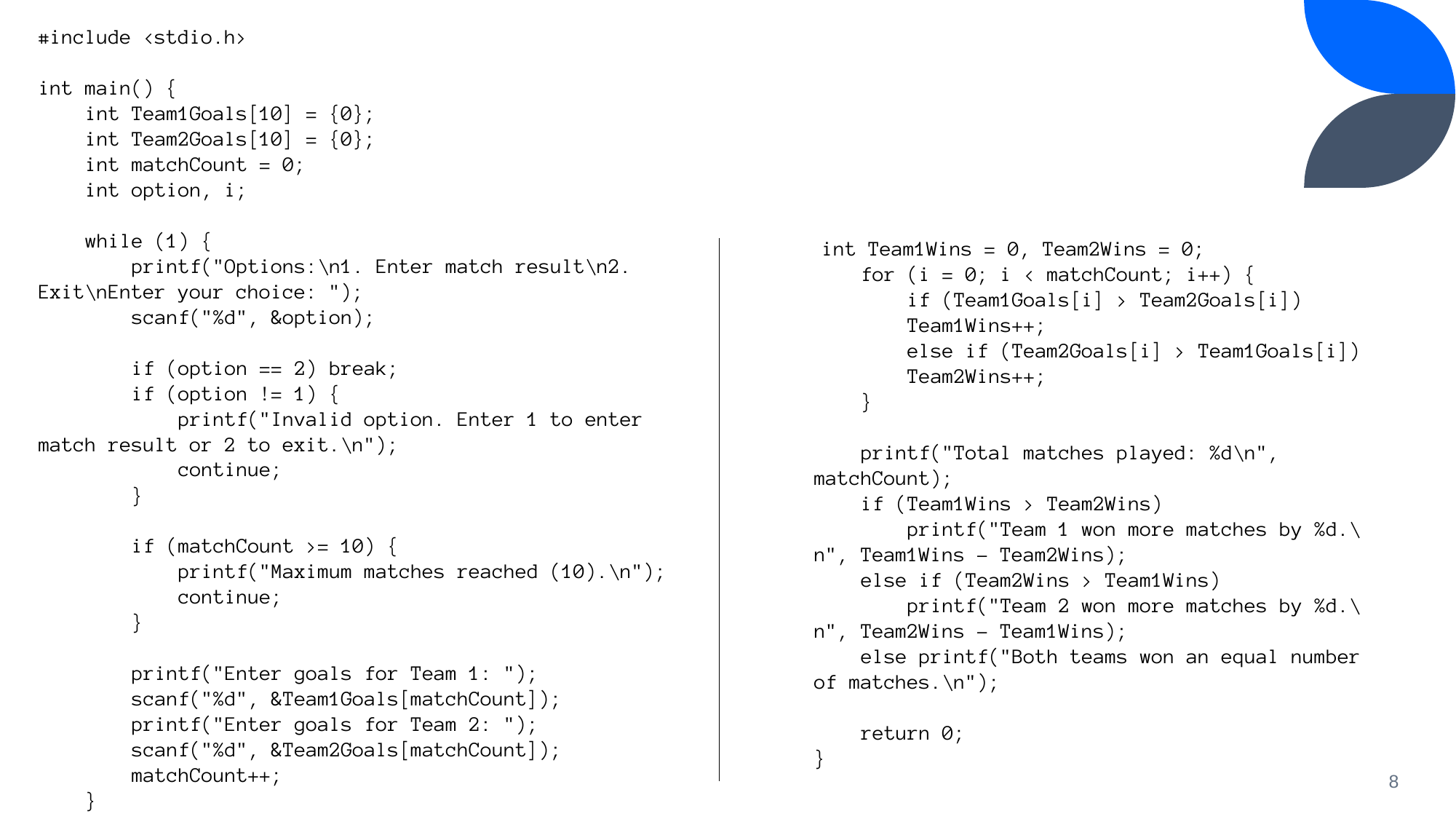

#include <stdio.h>

int main() {
    int Team1Goals[10] = {0};
    int Team2Goals[10] = {0};
    int matchCount = 0;
    int option, i;

    while (1) {
        printf("Options:\n1. Enter match result\n2. Exit\nEnter your choice: ");
        scanf("%d", &option);

        if (option == 2) break;
        if (option != 1) {
            printf("Invalid option. Enter 1 to enter match result or 2 to exit.\n");
            continue;
        }

        if (matchCount >= 10) {
            printf("Maximum matches reached (10).\n");
            continue;
        }

        printf("Enter goals for Team 1: ");
        scanf("%d", &Team1Goals[matchCount]);
        printf("Enter goals for Team 2: ");
        scanf("%d", &Team2Goals[matchCount]);
        matchCount++;
    }

 int Team1Wins = 0, Team2Wins = 0;
    for (i = 0; i < matchCount; i++) {
        if (Team1Goals[i] > Team2Goals[i])
        Team1Wins++;
        else if (Team2Goals[i] > Team1Goals[i])
        Team2Wins++;
    }

    printf("Total matches played: %d\n", matchCount);
    if (Team1Wins > Team2Wins)
        printf("Team 1 won more matches by %d.\n", Team1Wins - Team2Wins);
    else if (Team2Wins > Team1Wins)
        printf("Team 2 won more matches by %d.\n", Team2Wins - Team1Wins);
    else printf("Both teams won an equal number of matches.\n");

    return 0;
}
8